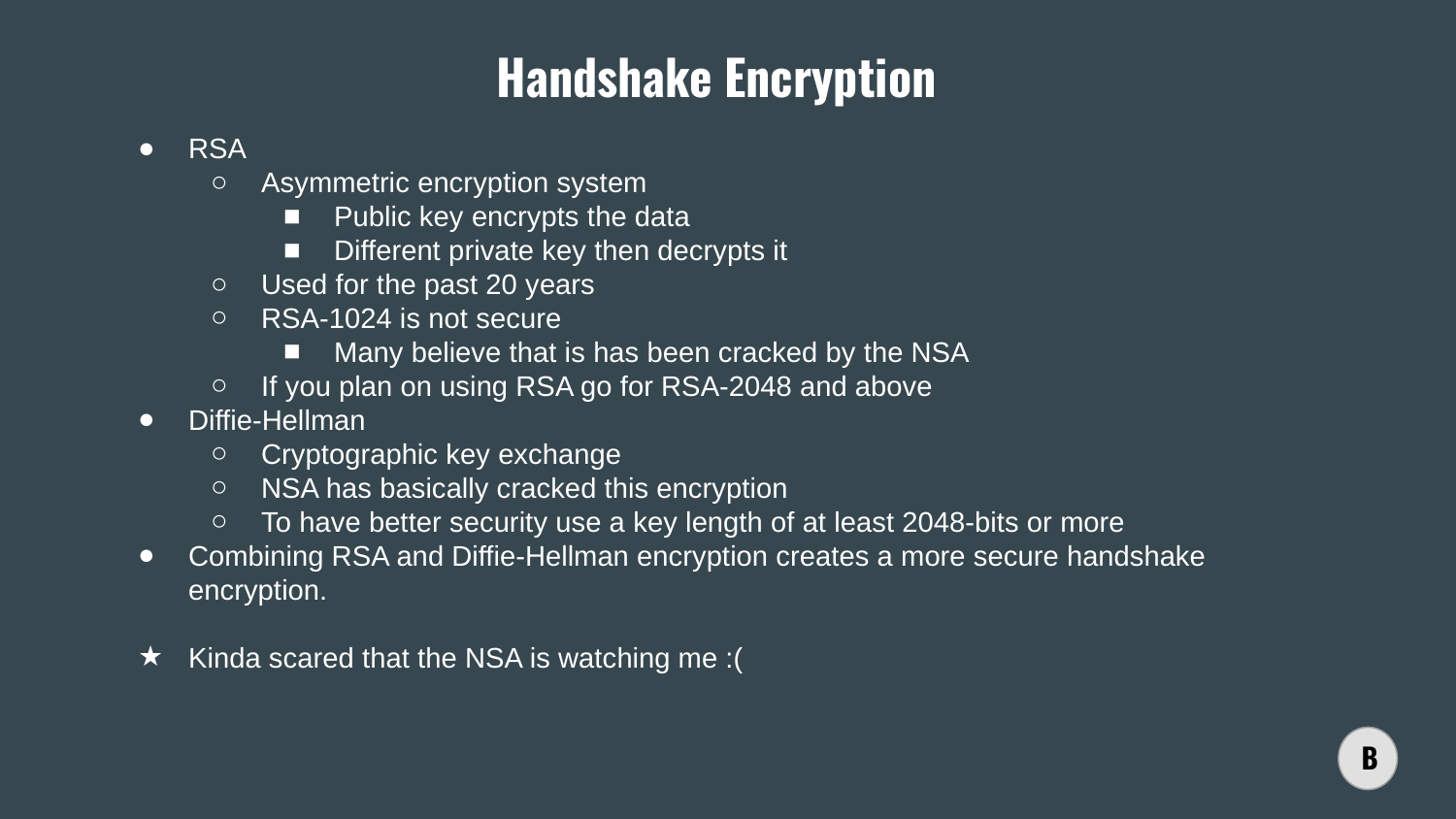

Handshake Encryption
RSA
Asymmetric encryption system
Public key encrypts the data
Different private key then decrypts it
Used for the past 20 years
RSA-1024 is not secure
Many believe that is has been cracked by the NSA
If you plan on using RSA go for RSA-2048 and above
Diffie-Hellman
Cryptographic key exchange
NSA has basically cracked this encryption
To have better security use a key length of at least 2048-bits or more
Combining RSA and Diffie-Hellman encryption creates a more secure handshake encryption.

Kinda scared that the NSA is watching me :(
B